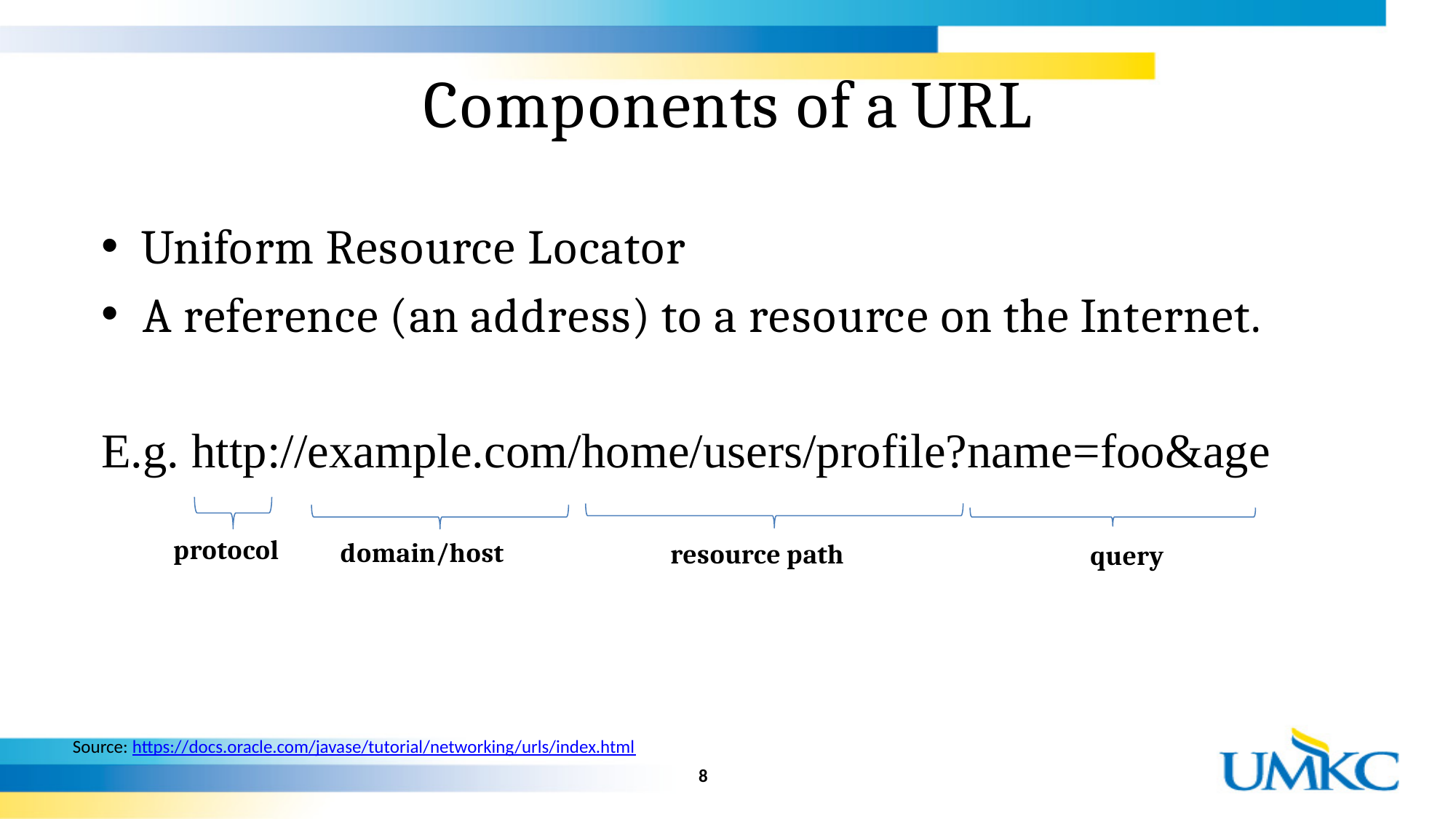

# Components of a URL
Uniform Resource Locator
A reference (an address) to a resource on the Internet.

E.g. http://example.com/home/users/profile?name=foo&age

protocol
domain/host
resource path
query
Source: https://docs.oracle.com/javase/tutorial/networking/urls/index.html
8